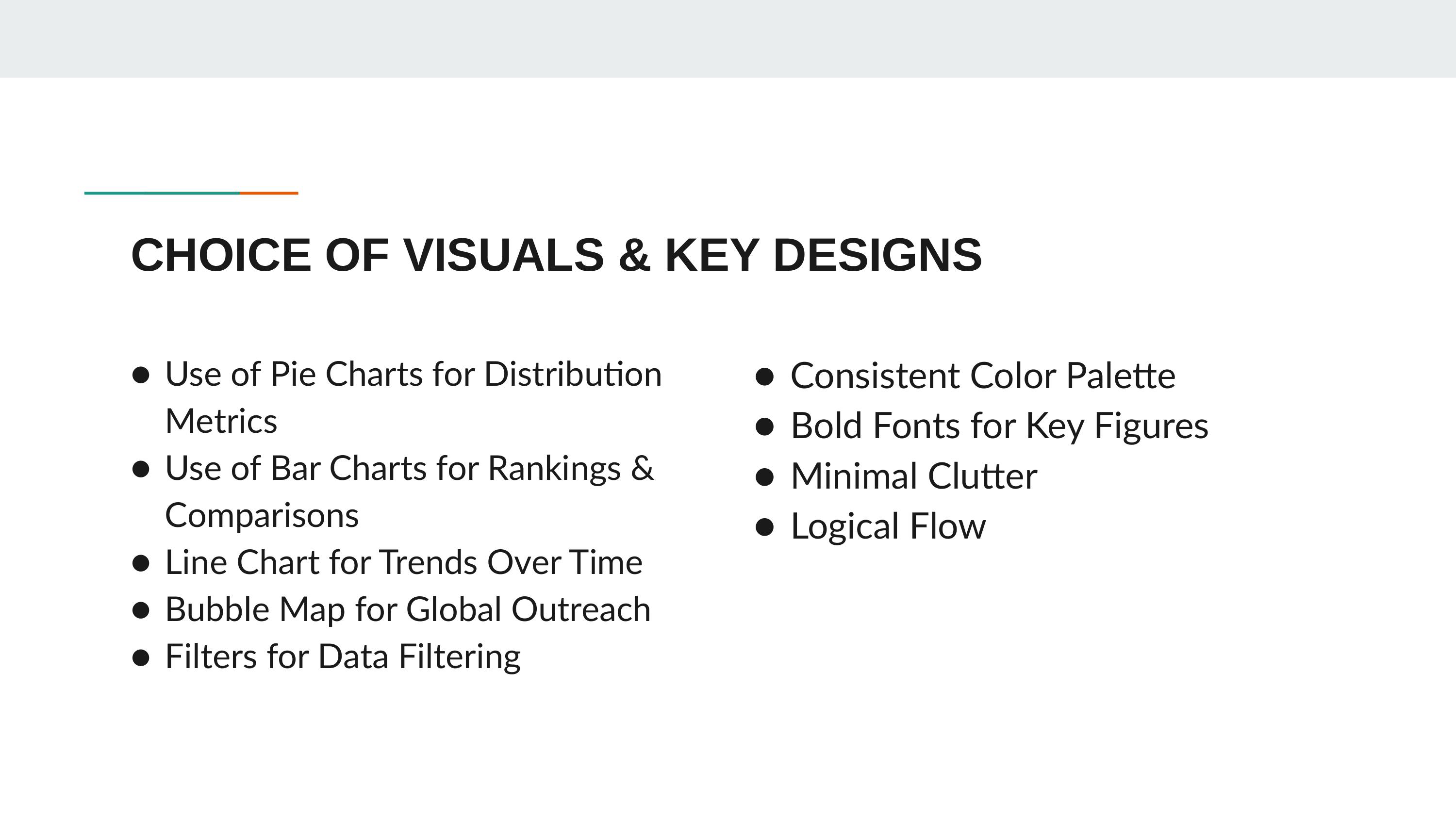

# CHOICE OF VISUALS & KEY DESIGNS
Use of Pie Charts for Distribution Metrics
Use of Bar Charts for Rankings & Comparisons
Line Chart for Trends Over Time
Bubble Map for Global Outreach
Filters for Data Filtering
Consistent Color Palette
Bold Fonts for Key Figures
Minimal Clutter
Logical Flow